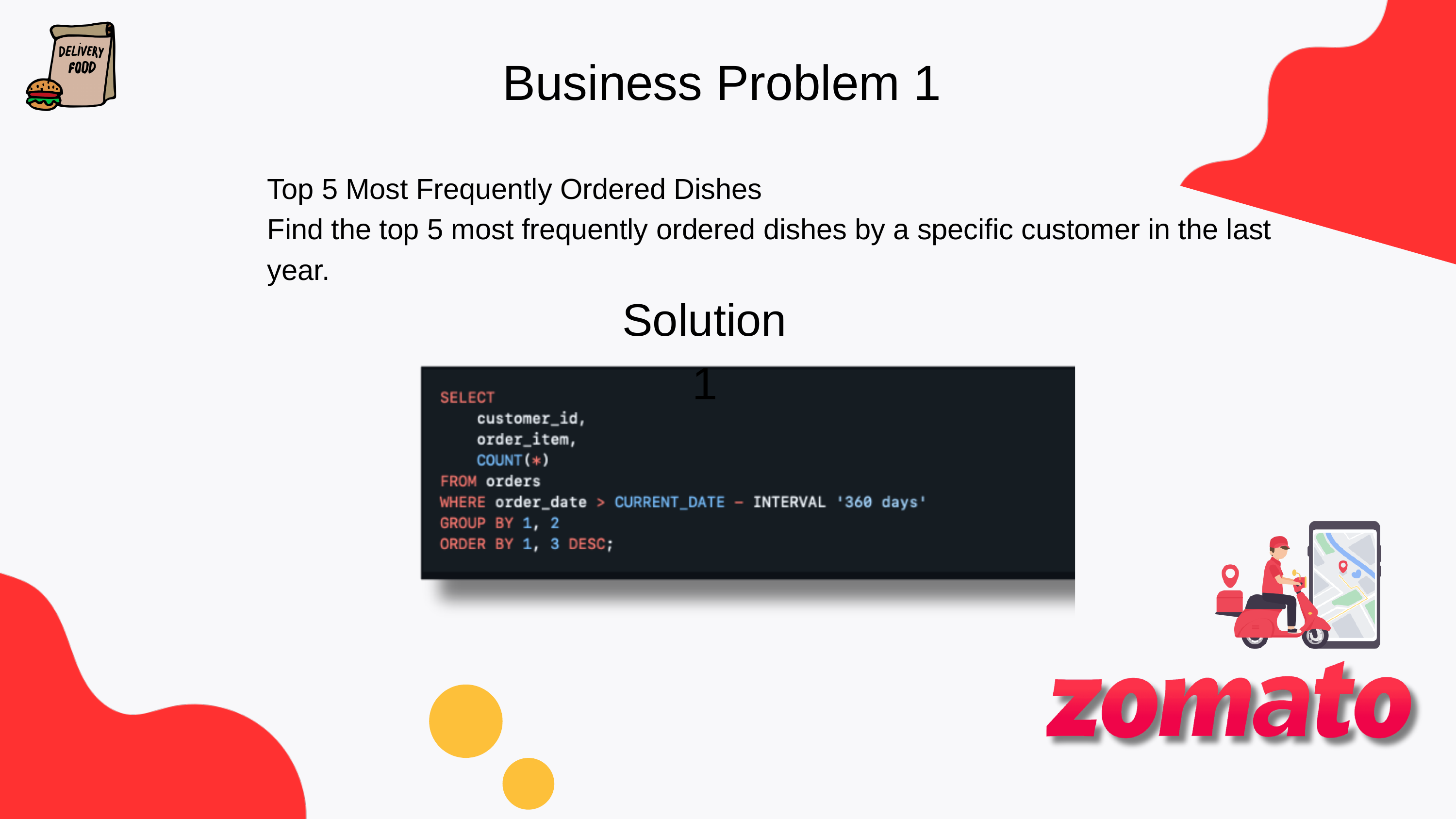

Business Problem 1
Top 5 Most Frequently Ordered Dishes
Find the top 5 most frequently ordered dishes by a specific customer in the last year.
Solution 1